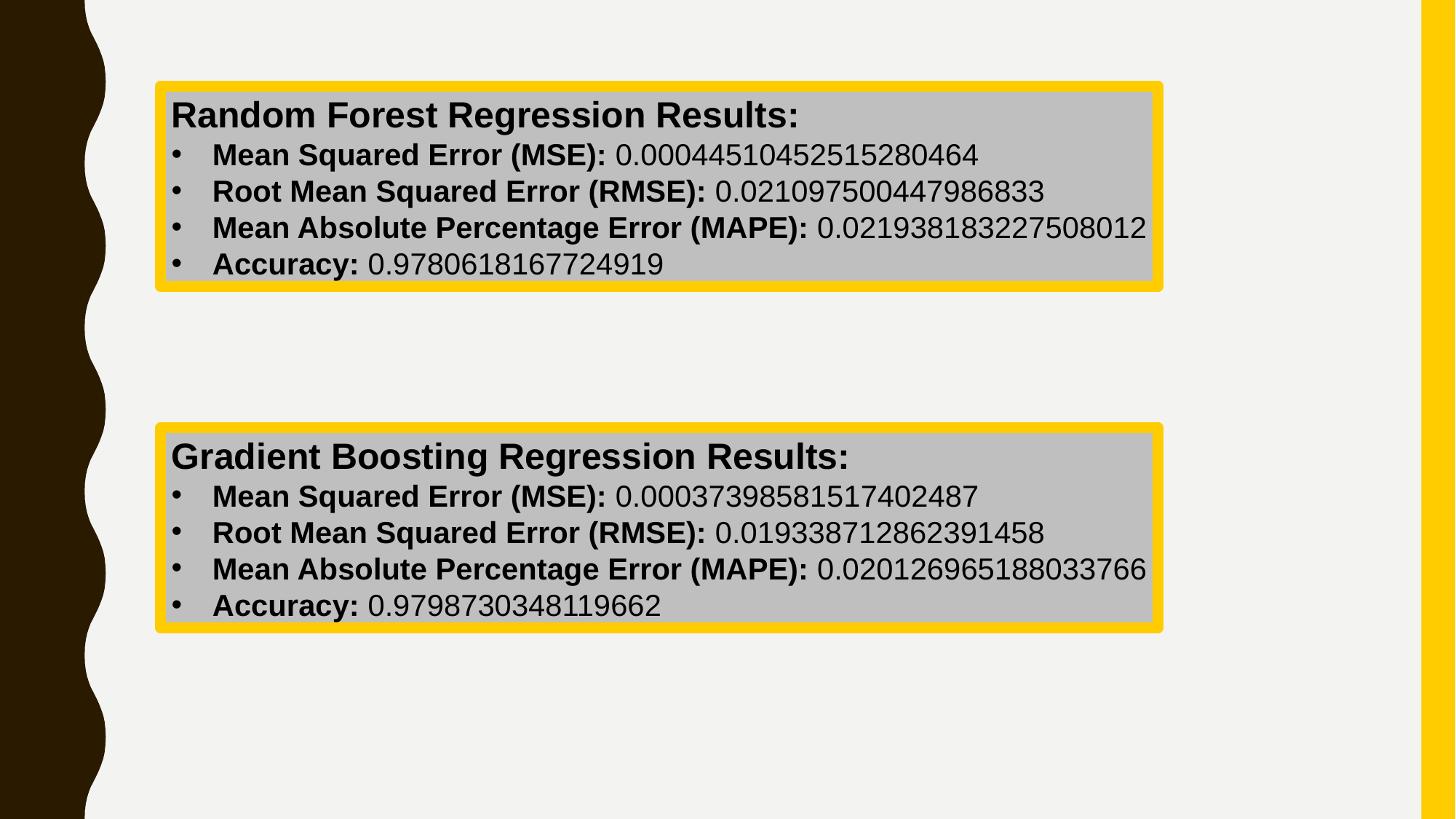

Random Forest Regression Results:
Mean Squared Error (MSE): 0.00044510452515280464
Root Mean Squared Error (RMSE): 0.021097500447986833
Mean Absolute Percentage Error (MAPE): 0.021938183227508012
Accuracy: 0.9780618167724919
Gradient Boosting Regression Results:
Mean Squared Error (MSE): 0.00037398581517402487
Root Mean Squared Error (RMSE): 0.019338712862391458
Mean Absolute Percentage Error (MAPE): 0.020126965188033766
Accuracy: 0.9798730348119662